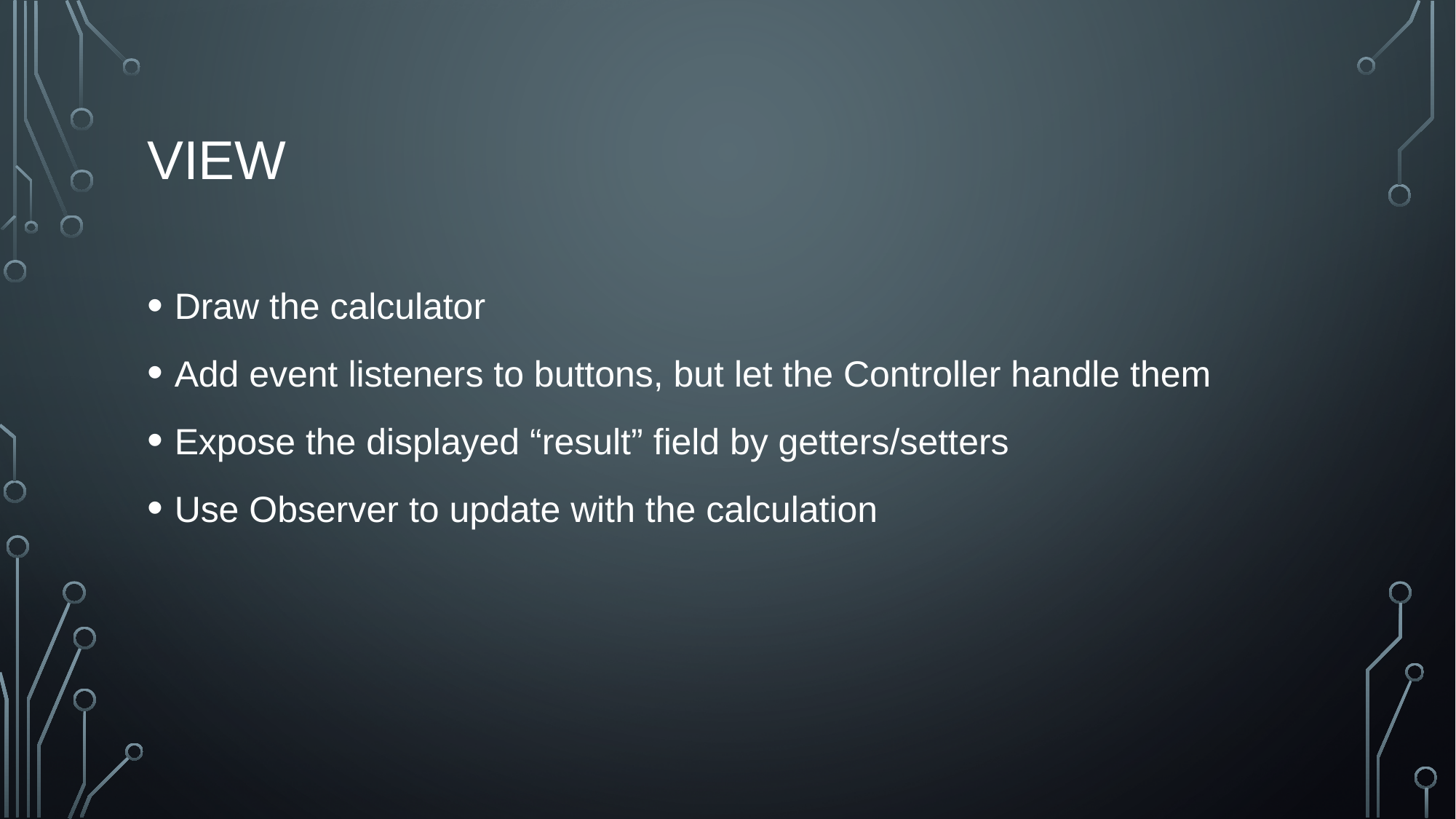

# View
Draw the calculator
Add event listeners to buttons, but let the Controller handle them
Expose the displayed “result” field by getters/setters
Use Observer to update with the calculation